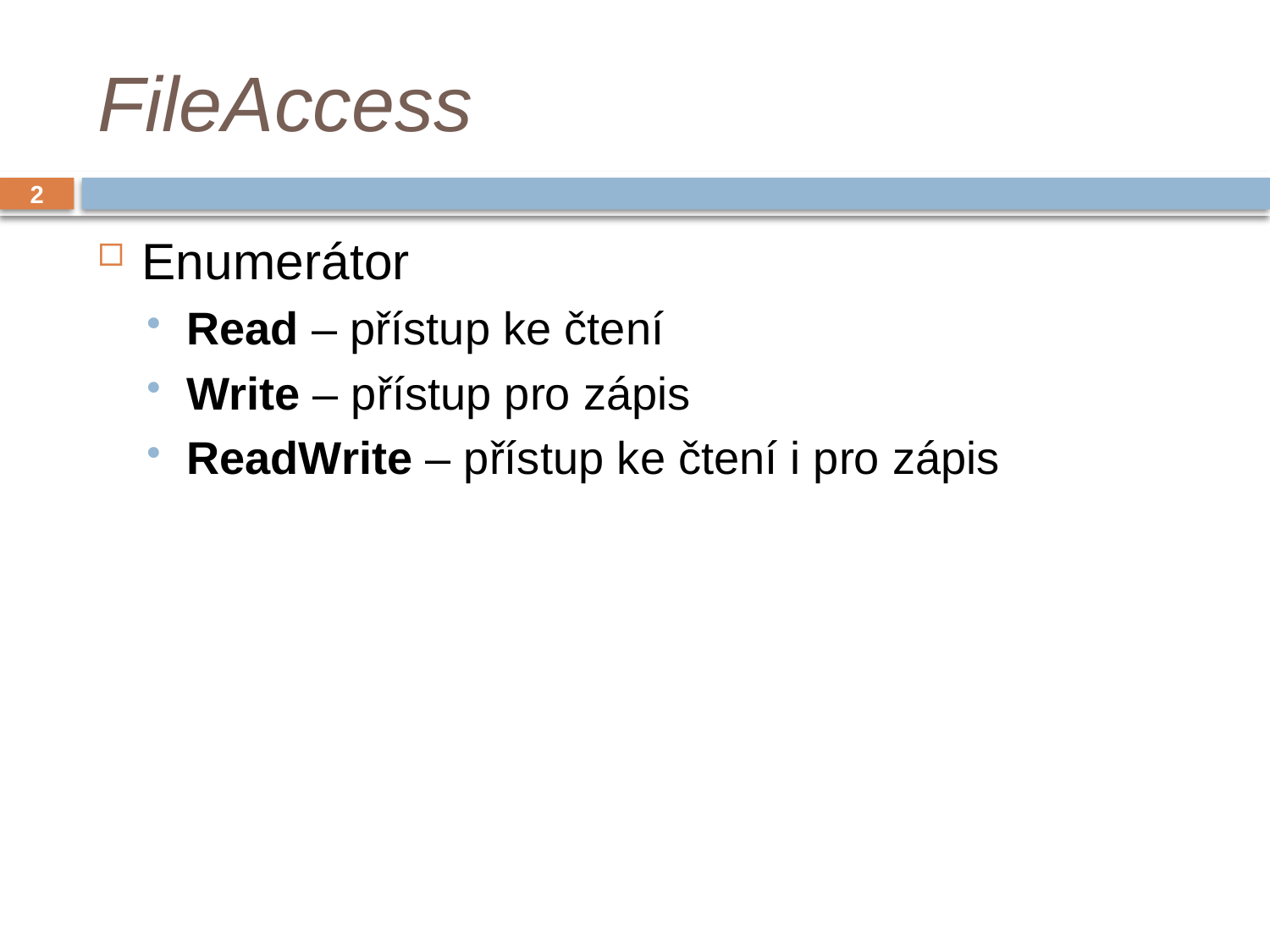

# FileAccess
2
Enumerátor
Read – přístup ke čtení
Write – přístup pro zápis
ReadWrite – přístup ke čtení i pro zápis